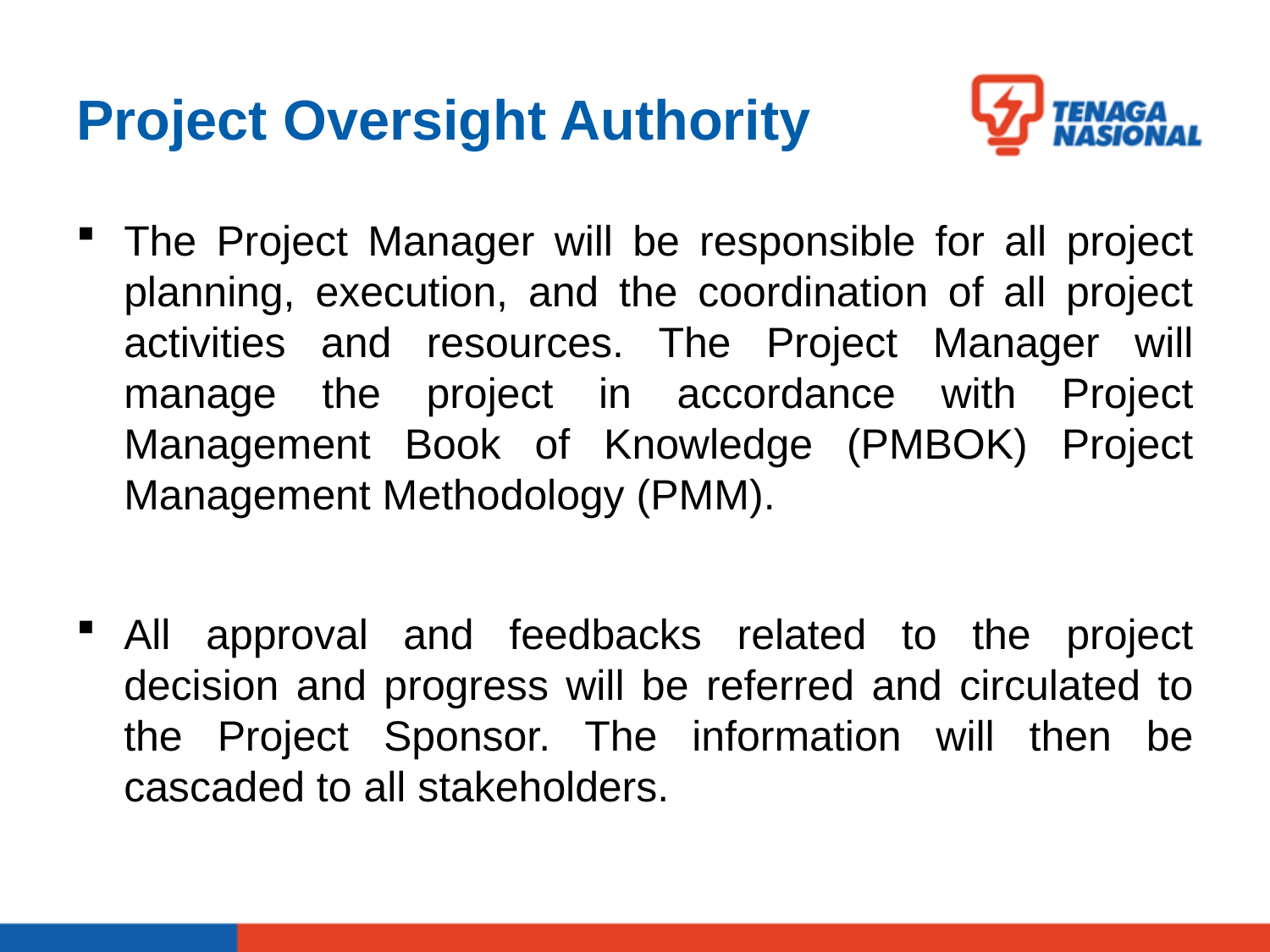

# Project Oversight Authority
The Project Manager will be responsible for all project planning, execution, and the coordination of all project activities and resources. The Project Manager will manage the project in accordance with Project Management Book of Knowledge (PMBOK) Project Management Methodology (PMM).

All approval and feedbacks related to the project decision and progress will be referred and circulated to the Project Sponsor. The information will then be cascaded to all stakeholders.